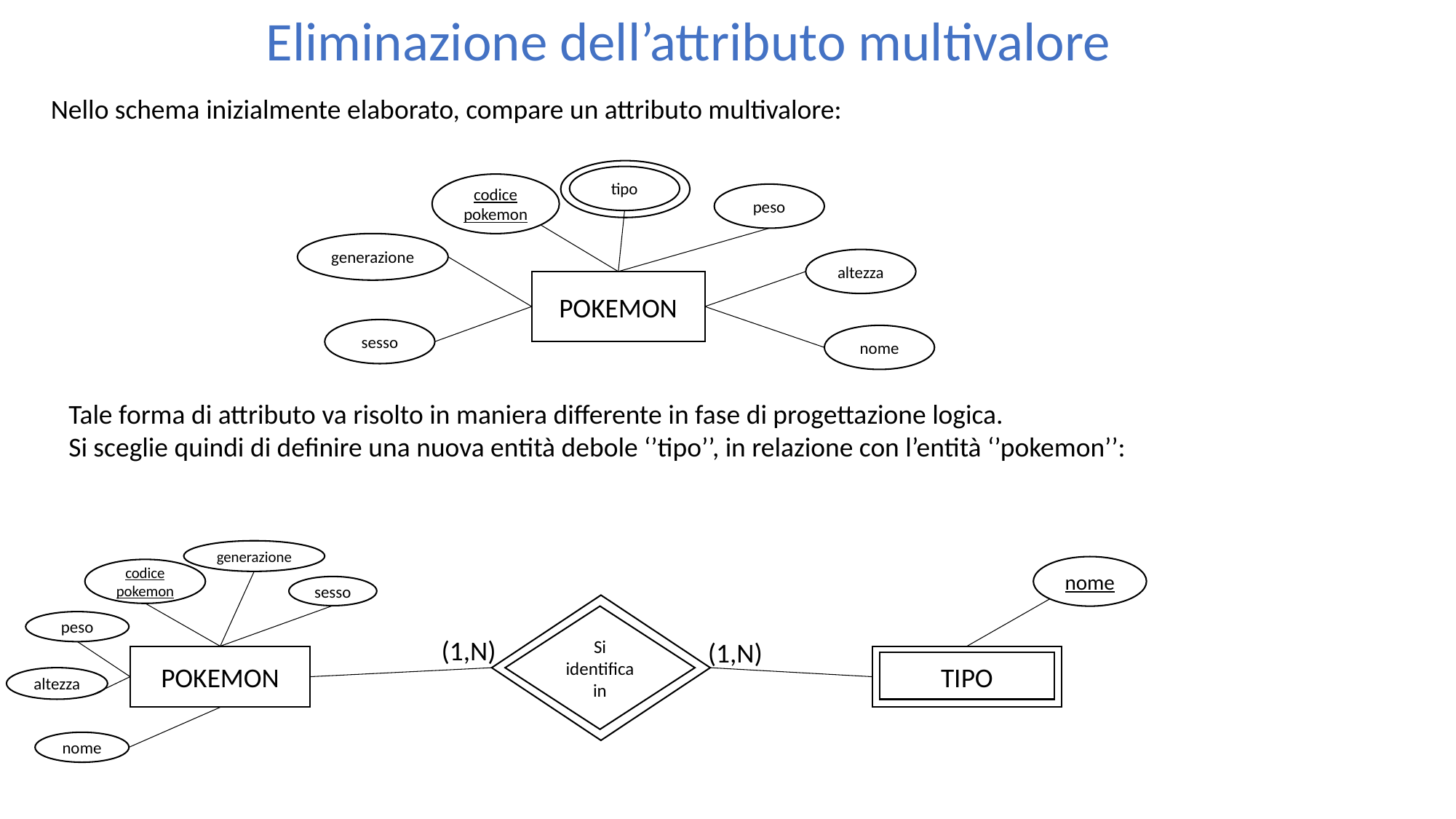

# Eliminazione dell’attributo multivalore
Nello schema inizialmente elaborato, compare un attributo multivalore:

tipo
codice pokemon
peso
generazione
altezza
POKEMON
sesso
nome
Tale forma di attributo va risolto in maniera differente in fase di progettazione logica.
Si sceglie quindi di definire una nuova entità debole ‘’tipo’’, in relazione con l’entità ‘’pokemon’’:
generazione
nome
codice pokemon
sesso

Si identifica in
peso
(1,N)
(1,N)
POKEMON
TIPO

altezza
nome